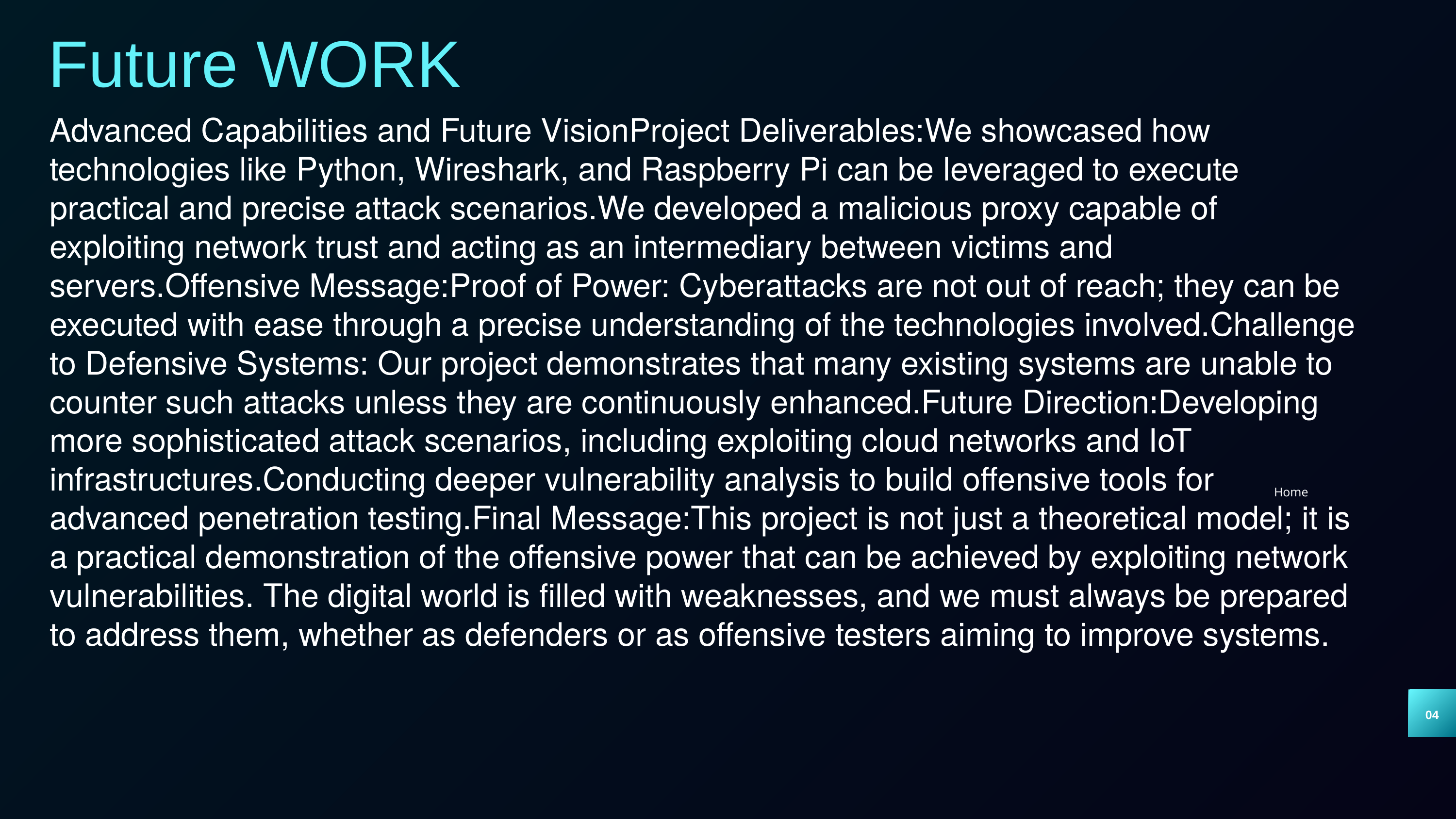

Future WORK
Advanced Capabilities and Future VisionProject Deliverables:We showcased how technologies like Python, Wireshark, and Raspberry Pi can be leveraged to execute practical and precise attack scenarios.We developed a malicious proxy capable of exploiting network trust and acting as an intermediary between victims and servers.Offensive Message:Proof of Power: Cyberattacks are not out of reach; they can be executed with ease through a precise understanding of the technologies involved.Challenge to Defensive Systems: Our project demonstrates that many existing systems are unable to counter such attacks unless they are continuously enhanced.Future Direction:Developing more sophisticated attack scenarios, including exploiting cloud networks and IoT infrastructures.Conducting deeper vulnerability analysis to build offensive tools for advanced penetration testing.Final Message:This project is not just a theoretical model; it is a practical demonstration of the offensive power that can be achieved by exploiting network vulnerabilities. The digital world is filled with weaknesses, and we must always be prepared to address them, whether as defenders or as offensive testers aiming to improve systems.
Home

04